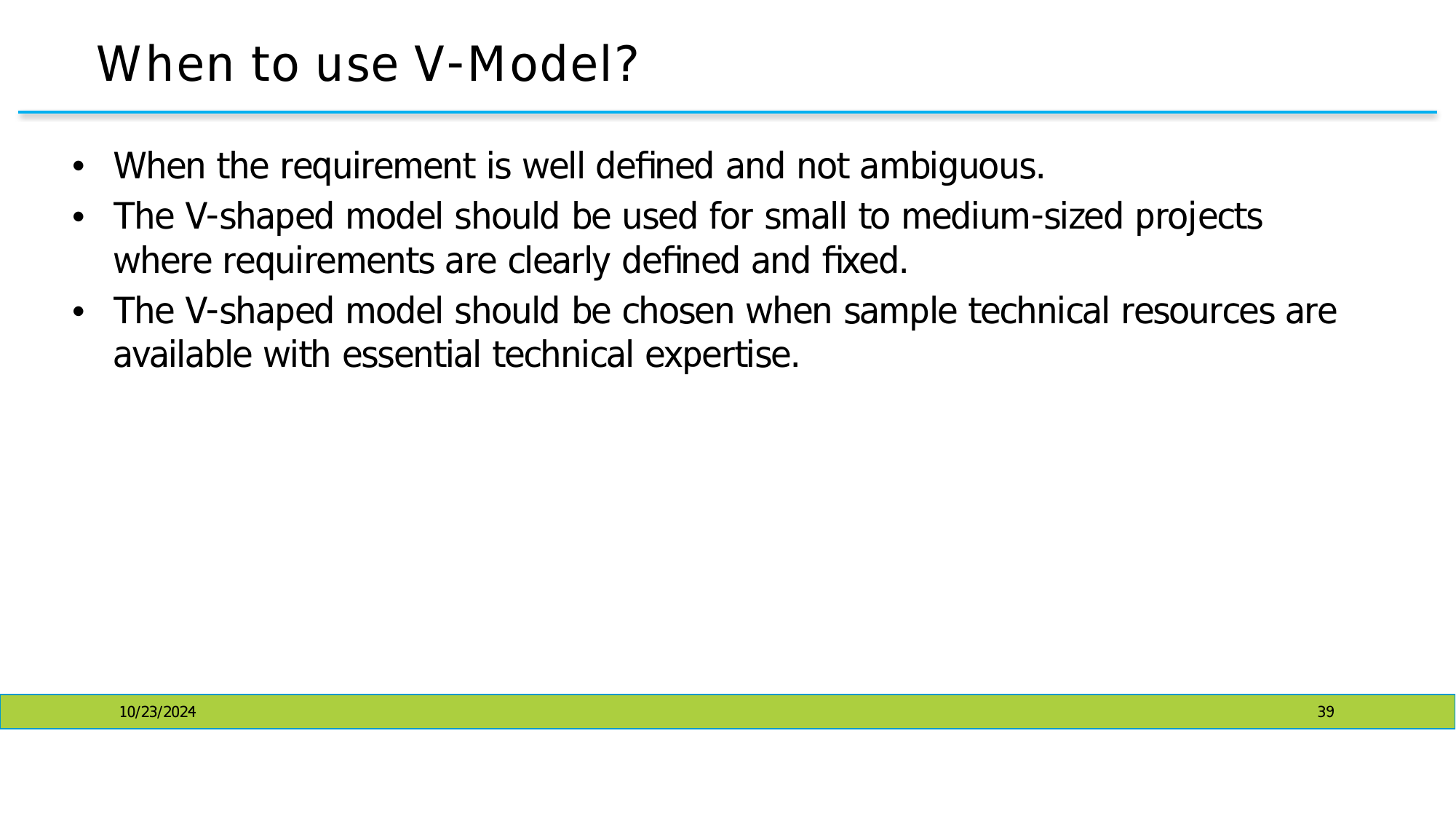

# When to use V-Model?
When the requirement is well defined and not ambiguous.
The V-shaped model should be used for small to medium-sized projects where requirements are clearly defined and fixed.
The V-shaped model should be chosen when sample technical resources are available with essential technical expertise.

10/23/2024
39